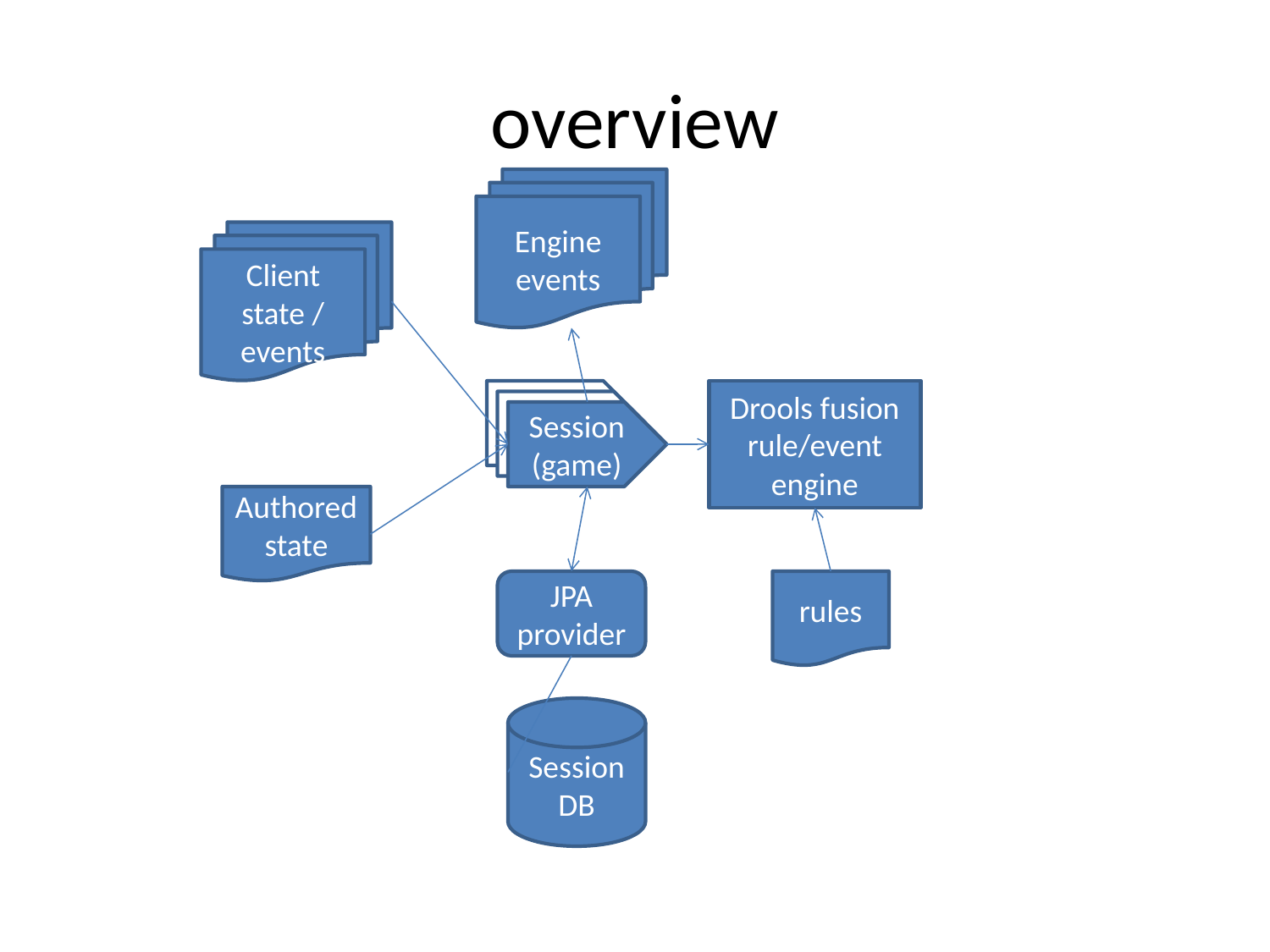

# overview
Engine events
Client state / events
Session (game)
Drools fusion rule/event engine
Session (game)
Session (game)
Authored state
JPA provider
rules
Session DB